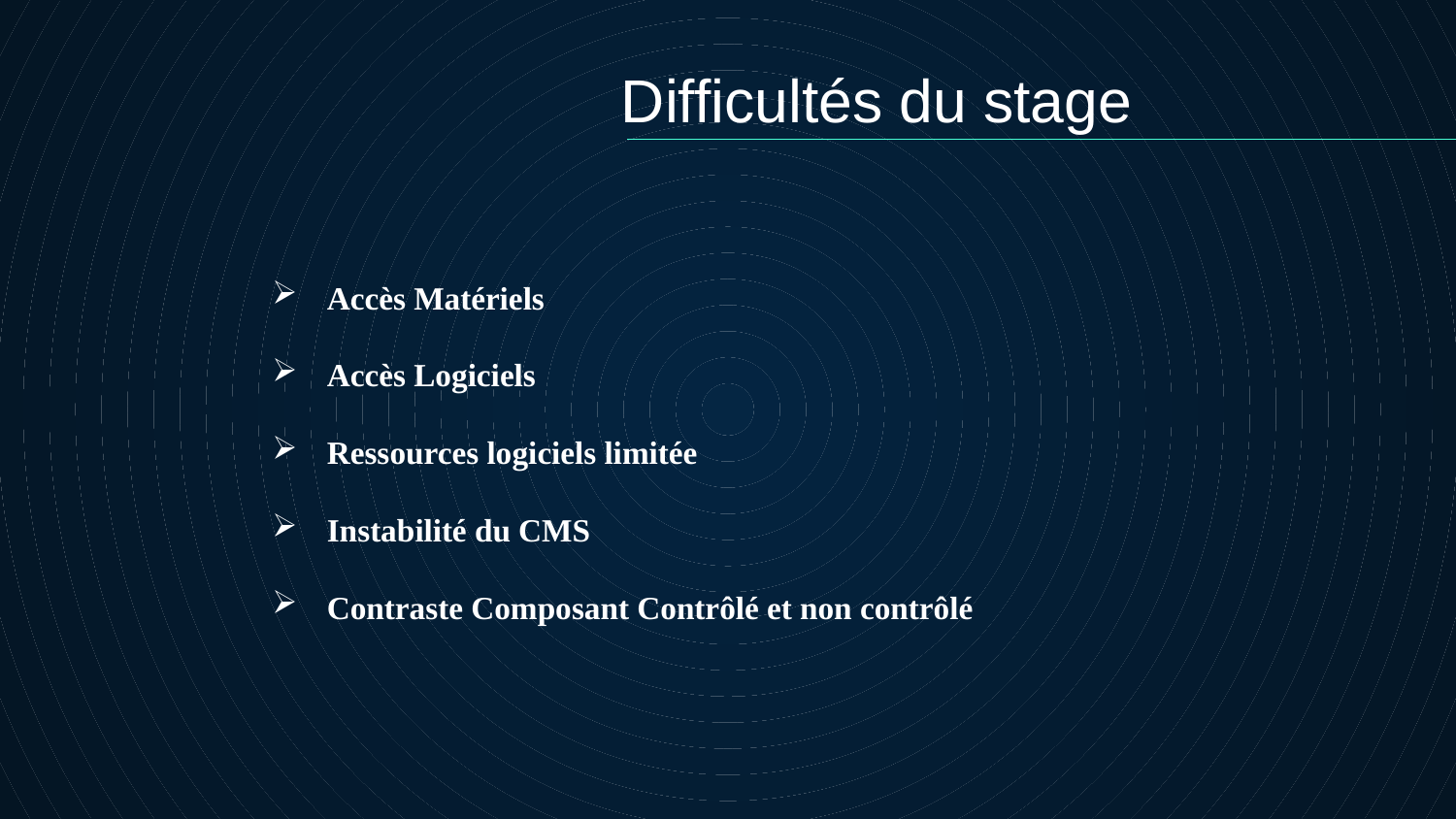

# Difficultés du stage

Accès Matériels
Accès Logiciels
Ressources logiciels limitée
Instabilité du CMS
Contraste Composant Contrôlé et non contrôlé